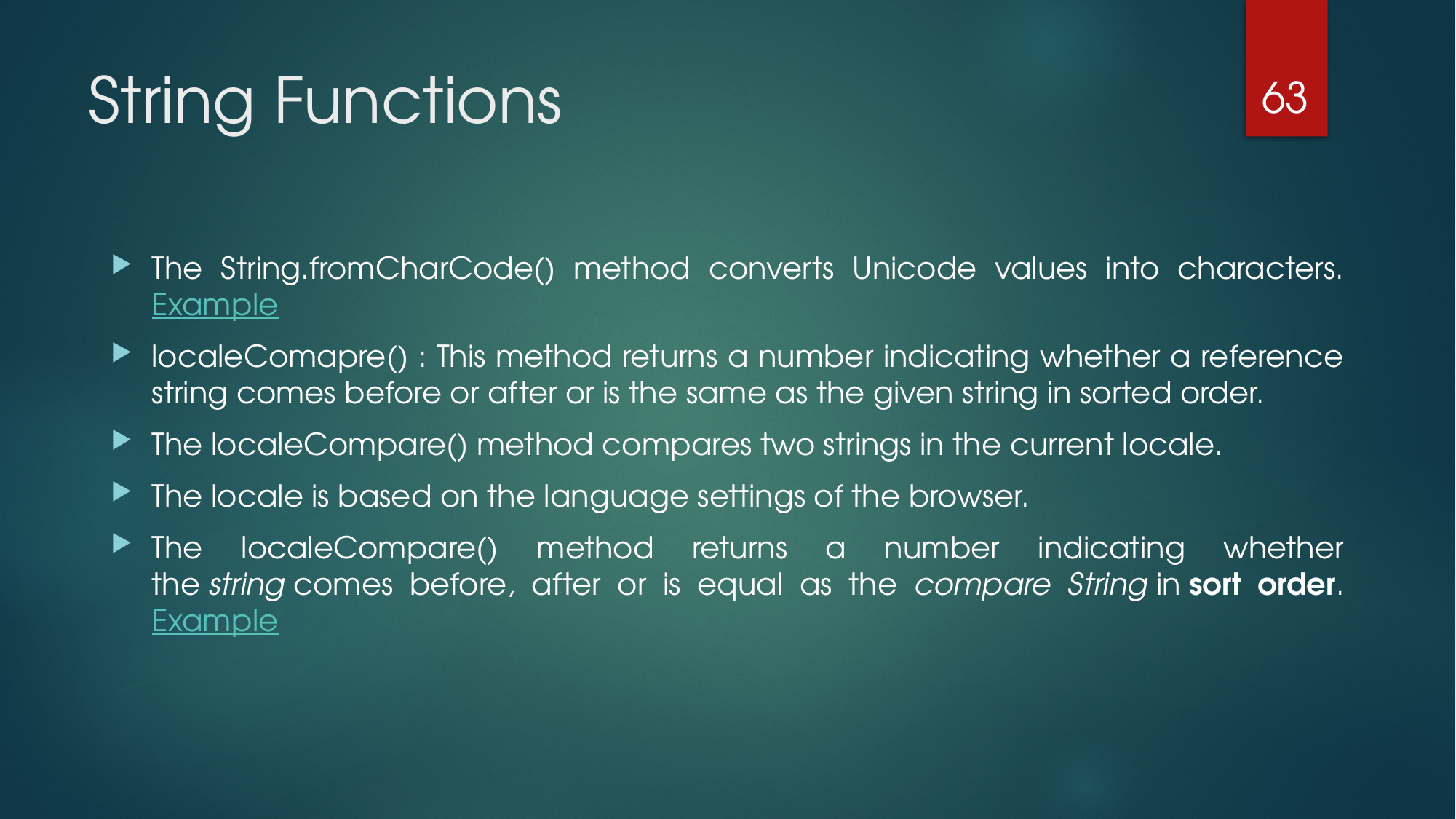

63
# String Functions
The String.fromCharCode() method converts Unicode values into characters. Example
localeComapre() : This method returns a number indicating whether a reference string comes before or after or is the same as the given string in sorted order.
The localeCompare() method compares two strings in the current locale.
The locale is based on the language settings of the browser.
The localeCompare() method returns a number indicating whether the string comes before, after or is equal as the compare String in sort order. Example